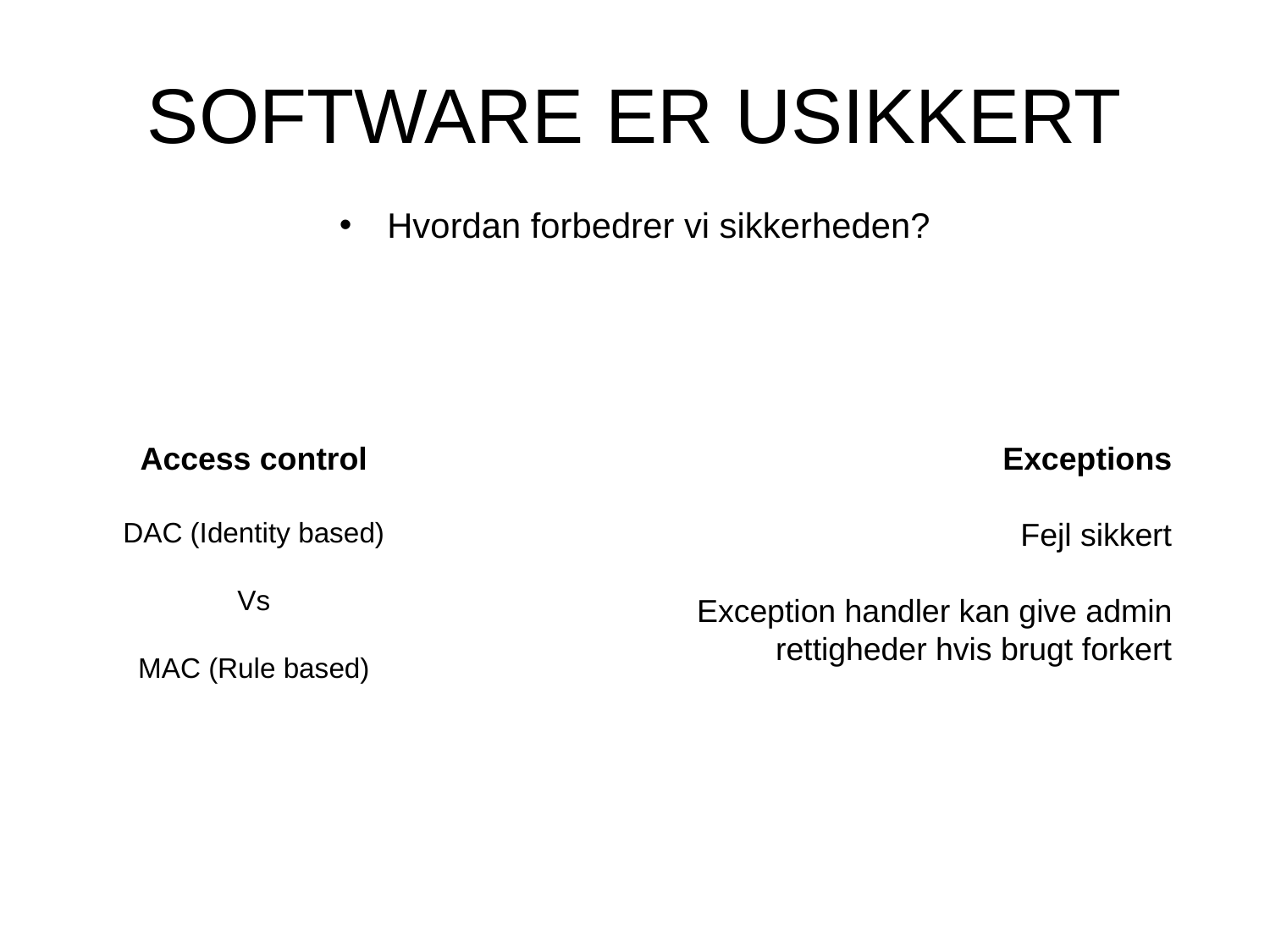

# SOFTWARE ER USIKKERT
Hvordan forbedrer vi sikkerheden?

Access control

DAC (Identity based)

Vs

MAC (Rule based)

Exceptions

Fejl sikkert

Exception handler kan give admin rettigheder hvis brugt forkert